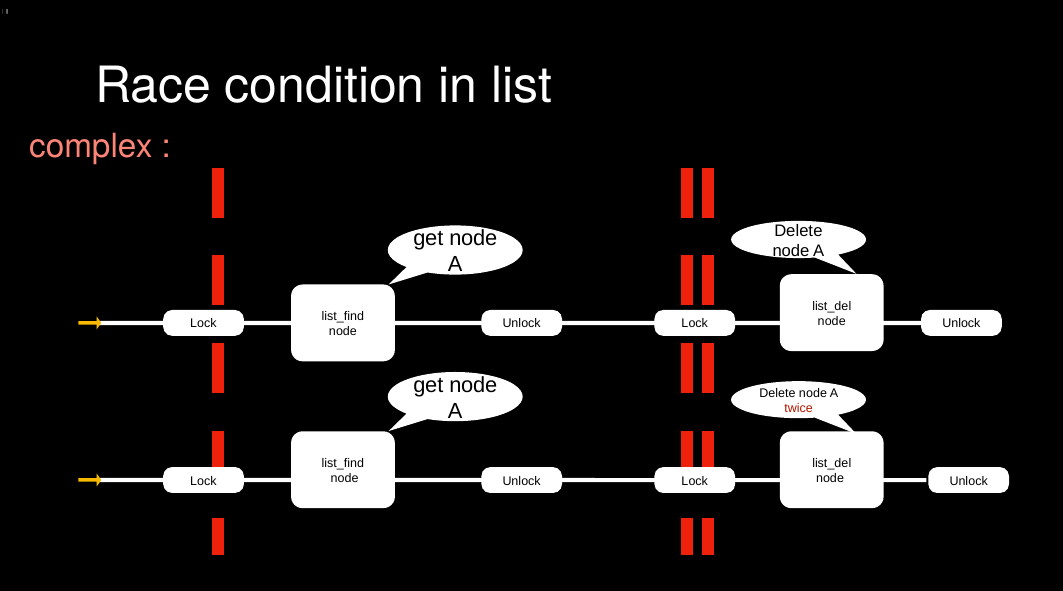

Race condition in list
complex :
Delete node A
get node A
list_del
node
list_find
node
Lock
Unlock
Lock
Unlock

get node A
Delete node A twice
list_find
 node
list_del
node
Lock
Unlock
Lock
Unlock